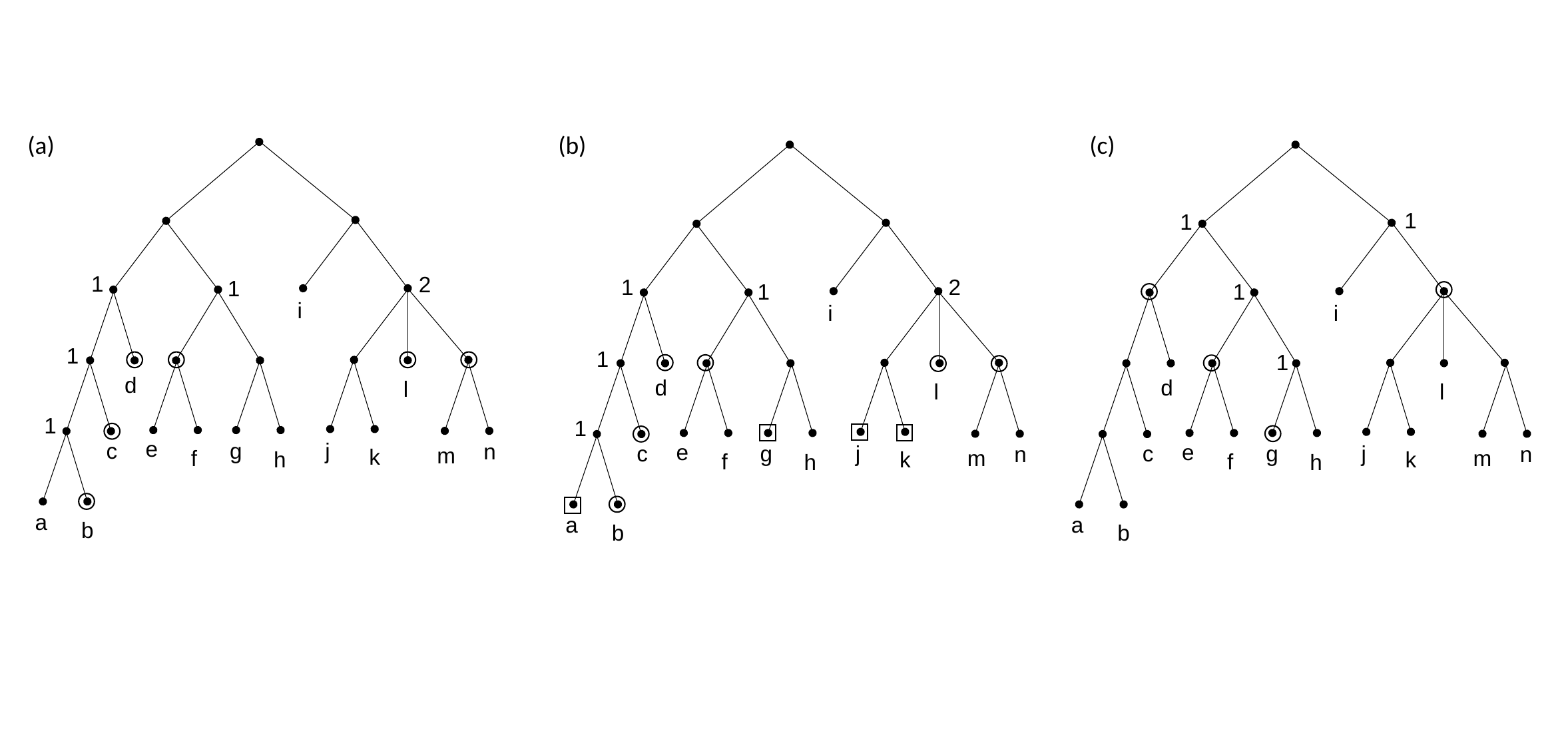

(a)
(b)
(c)
1
1
1
2
1
2
1
1
1

i
i
i
1
1
1

d
d
d
l
l
l
1
1

e
c
g
j
n
e
e
c
g
j
c
g
j
n
n
m
k
m
m
f
h
k
k
f
f
h
h

a
a
a
b
b
b